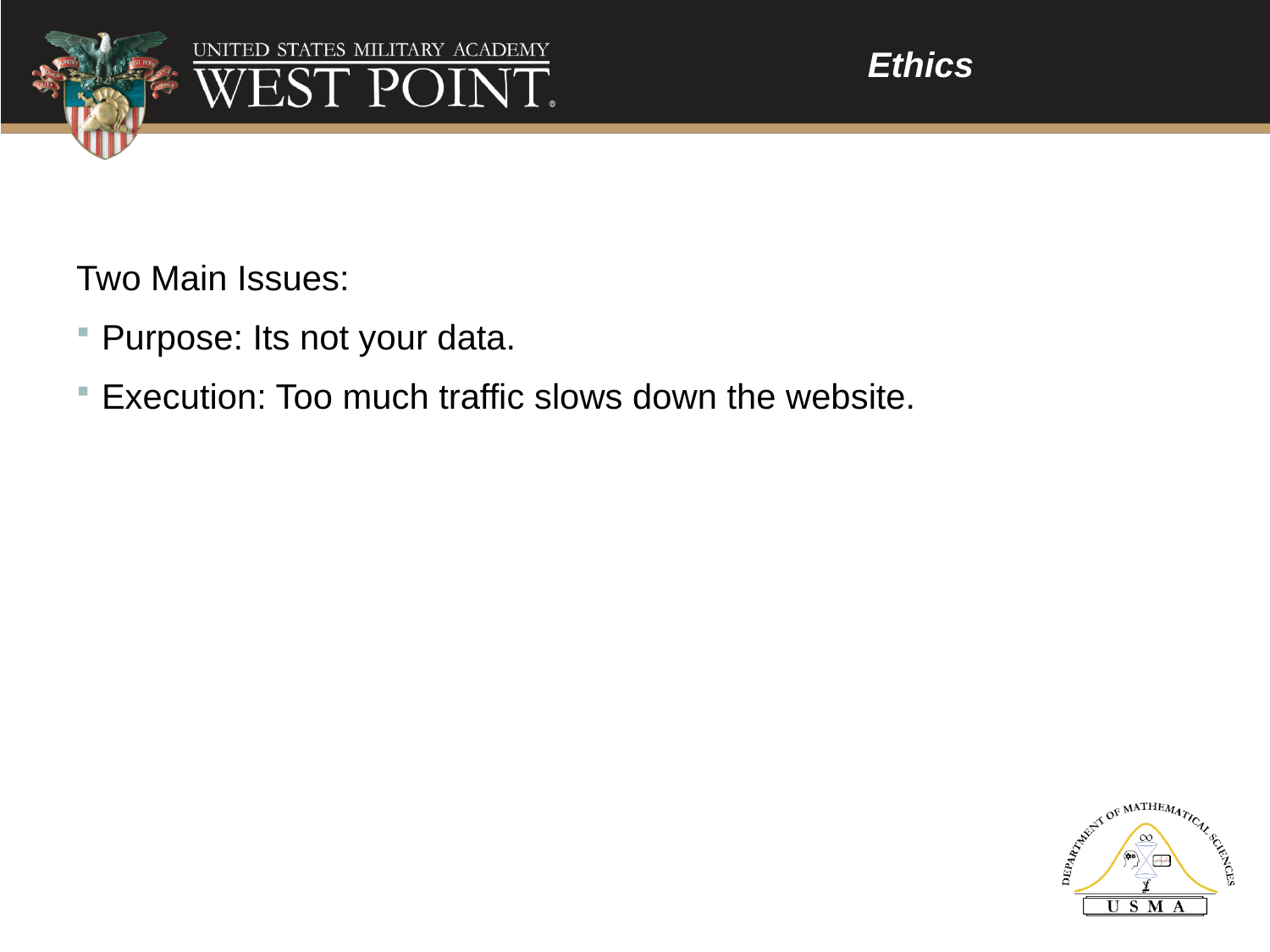

Ethics
Two Main Issues:
Purpose: Its not your data.
Execution: Too much traffic slows down the website.